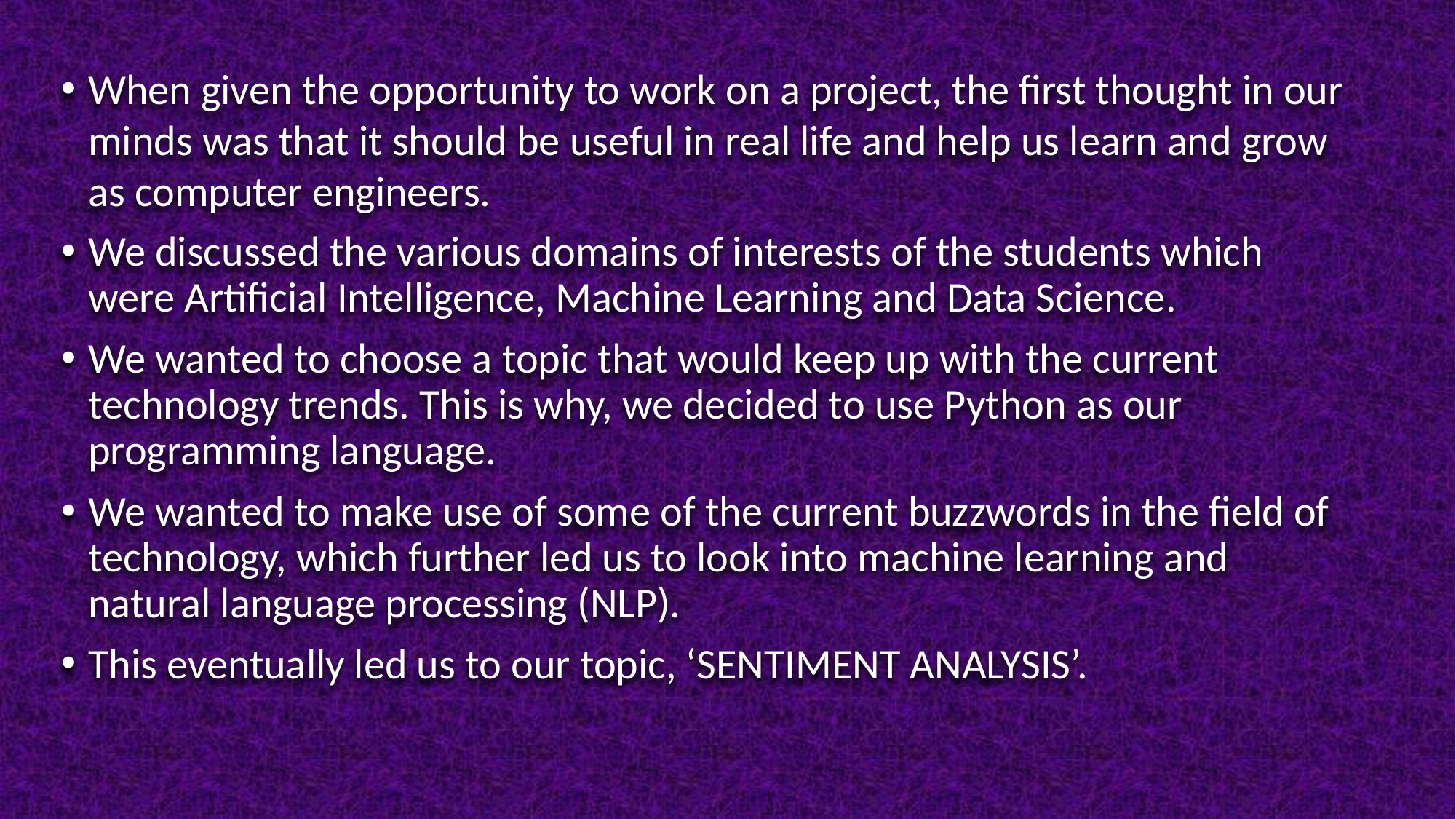

When given the opportunity to work on a project, the first thought in our minds was that it should be useful in real life and help us learn and grow as computer engineers.
We discussed the various domains of interests of the students which were Artificial Intelligence, Machine Learning and Data Science.
We wanted to choose a topic that would keep up with the current technology trends. This is why, we decided to use Python as our programming language.
We wanted to make use of some of the current buzzwords in the field of technology, which further led us to look into machine learning and natural language processing (NLP).
This eventually led us to our topic, ‘SENTIMENT ANALYSIS’.